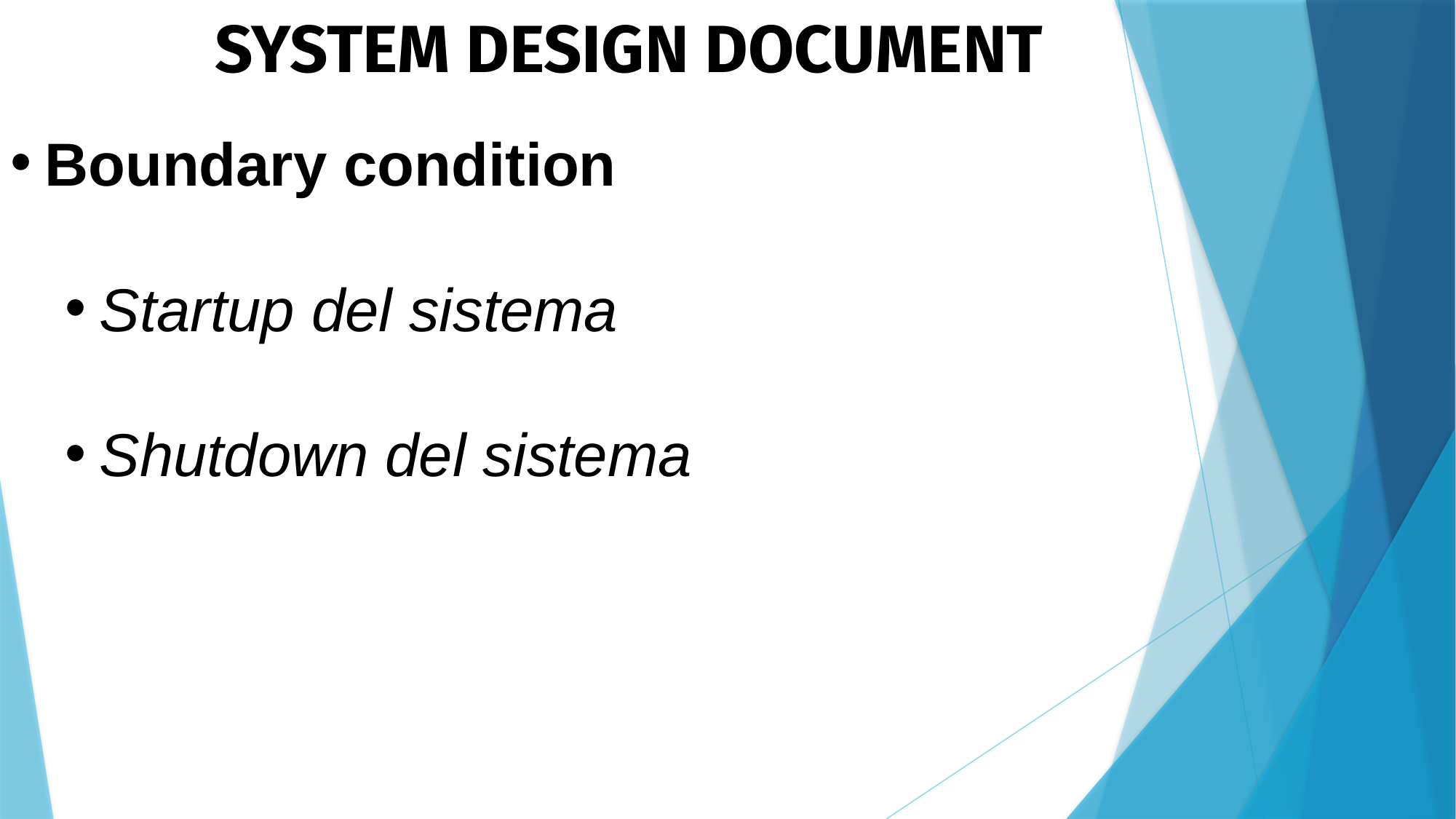

SYSTEM DESIGN DOCUMENT
Boundary condition

Startup del sistema

Shutdown del sistema